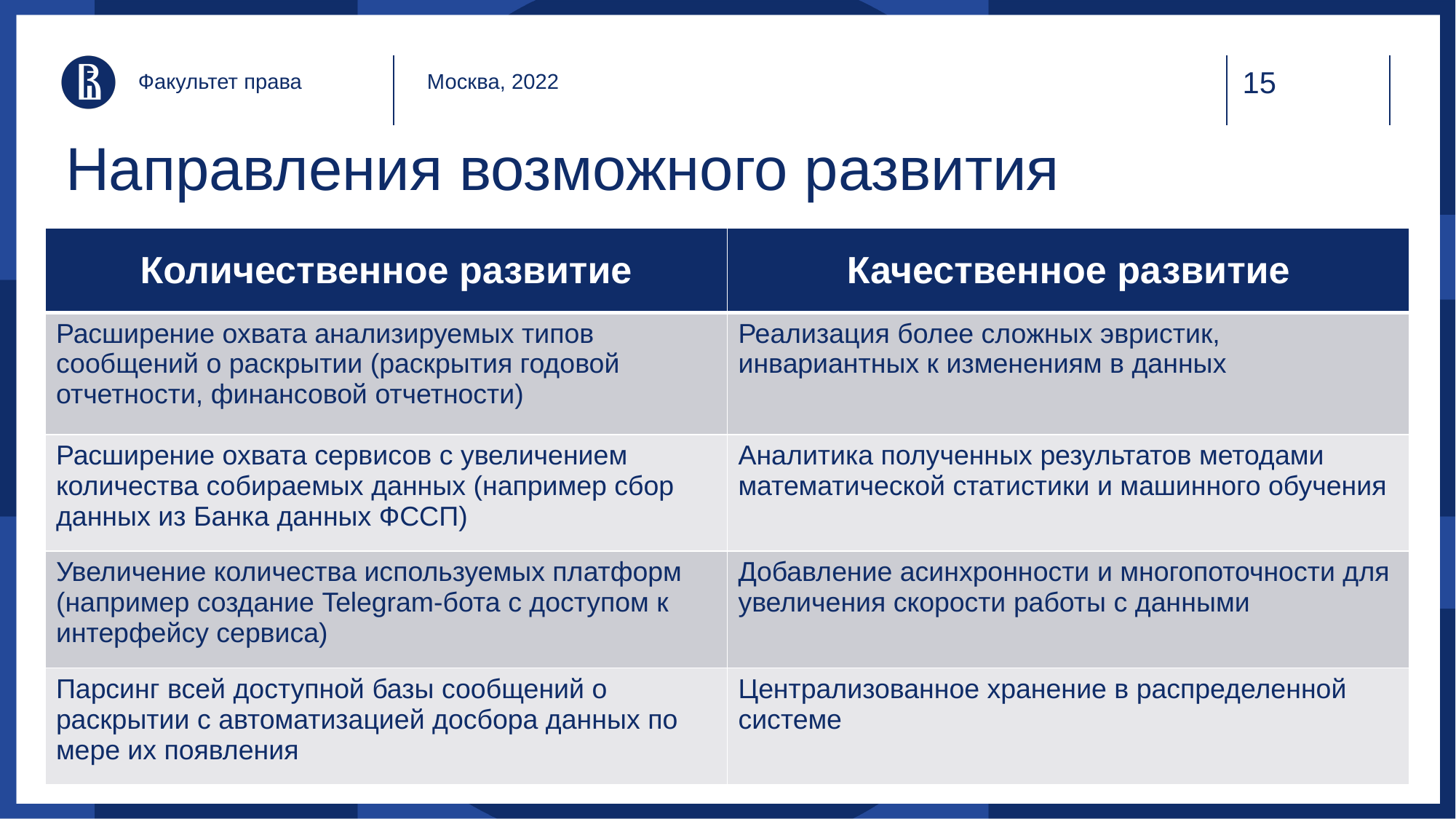

Факультет права
Москва, 2022
# Направления возможного развития
| Количественное развитие | Качественное развитие |
| --- | --- |
| Расширение охвата анализируемых типов сообщений о раскрытии (раскрытия годовой отчетности, финансовой отчетности) | Реализация более сложных эвристик, инвариантных к изменениям в данных |
| Расширение охвата сервисов с увеличением количества собираемых данных (например сбор данных из Банка данных ФССП) | Аналитика полученных результатов методами математической статистики и машинного обучения |
| Увеличение количества используемых платформ (например создание Telegram-бота с доступом к интерфейсу сервиса) | Добавление асинхронности и многопоточности для увеличения скорости работы с данными |
| Парсинг всей доступной базы сообщений о раскрытии с автоматизацией досбора данных по мере их появления | Централизованное хранение в распределенной системе |